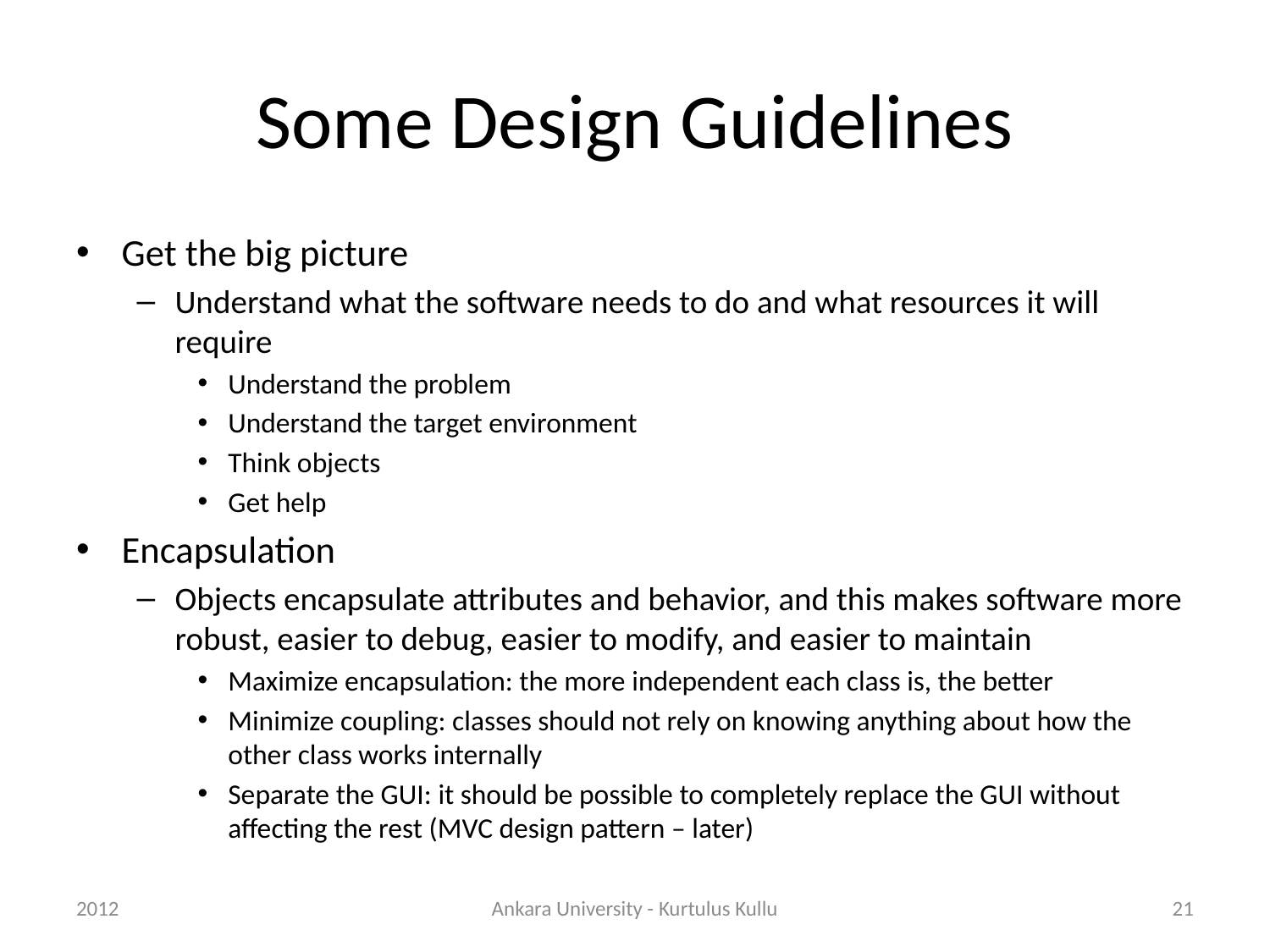

# Some Design Guidelines
Get the big picture
Understand what the software needs to do and what resources it will require
Understand the problem
Understand the target environment
Think objects
Get help
Encapsulation
Objects encapsulate attributes and behavior, and this makes software more robust, easier to debug, easier to modify, and easier to maintain
Maximize encapsulation: the more independent each class is, the better
Minimize coupling: classes should not rely on knowing anything about how the other class works internally
Separate the GUI: it should be possible to completely replace the GUI without affecting the rest (MVC design pattern – later)
2012
Ankara University - Kurtulus Kullu
21